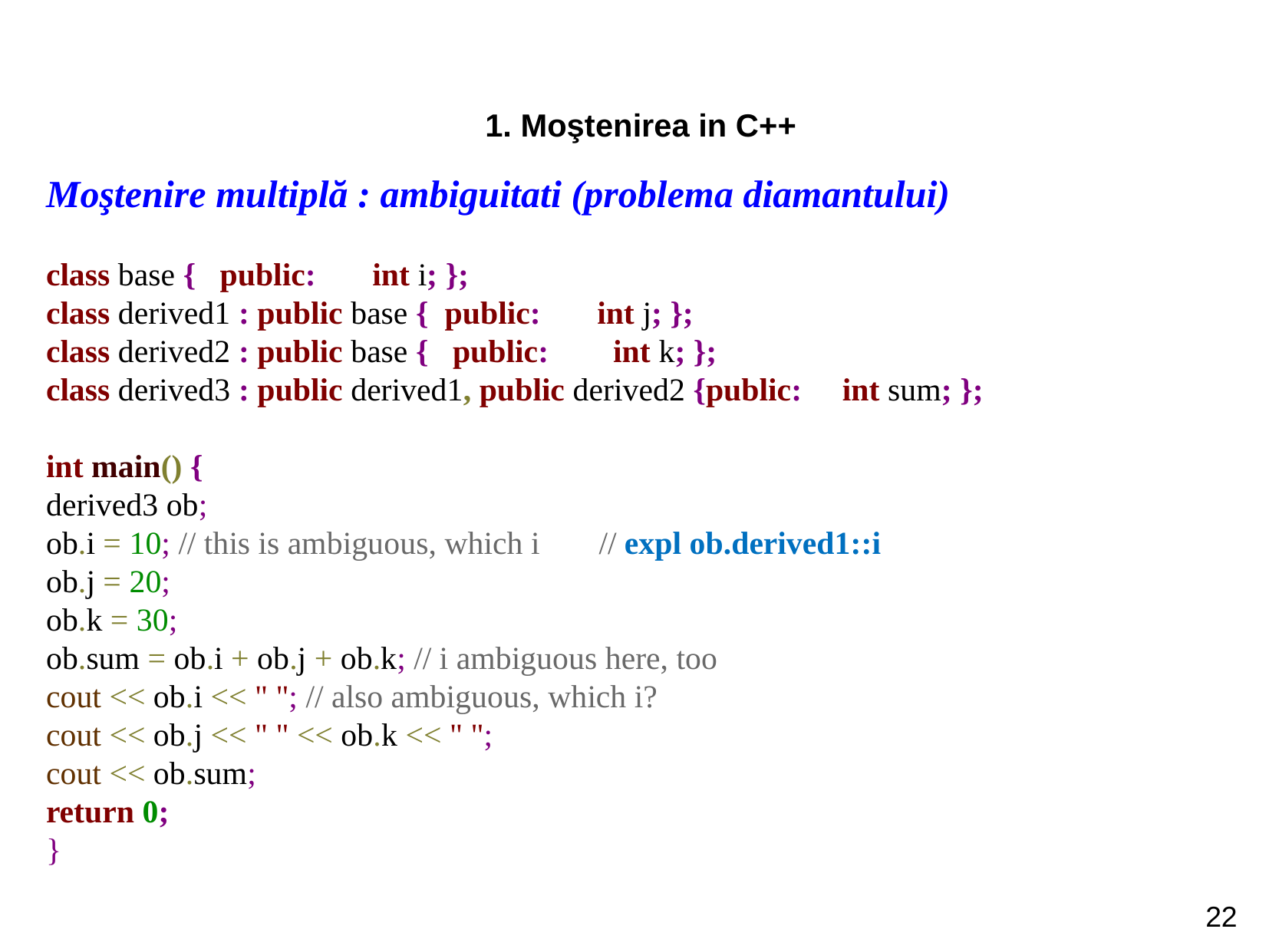

1. Moştenirea in C++
Moştenire multiplă : ambiguitati (problema diamantului)

class base {   public:       int i; };
class derived1 : public base {  public:       int j; };
class derived2 : public base {   public:        int k; };
class derived3 : public derived1, public derived2 {public:     int sum; };

int main() {
derived3 ob;
ob.i = 10; // this is ambiguous, which i???  // expl ob.derived1::i
ob.j = 20;
ob.k = 30;
ob.sum = ob.i + ob.j + ob.k; // i ambiguous here, too
cout << ob.i << " "; // also ambiguous, which i?
cout << ob.j << " " << ob.k << " ";
cout << ob.sum;
return 0;
}

22